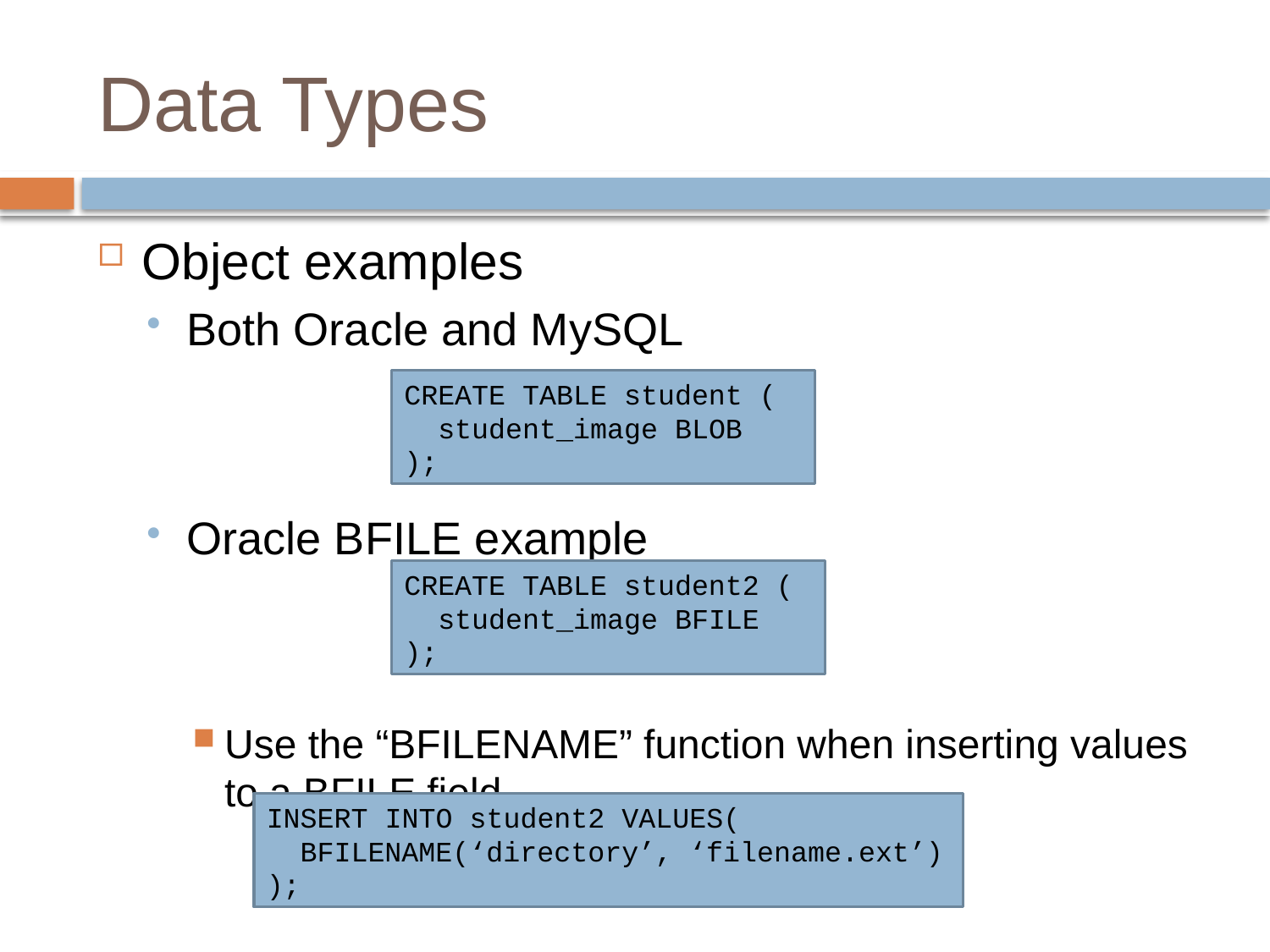

# Data Types
Object examples
Both Oracle and MySQL

Oracle BFILE example

Use the “BFILENAME” function when inserting values to a BFILE field
CREATE TABLE student (
  student_image BLOB
);
CREATE TABLE student2 (
  student_image BFILE
);
INSERT INTO student2 VALUES(
  BFILENAME(‘directory’, ‘filename.ext’)
);